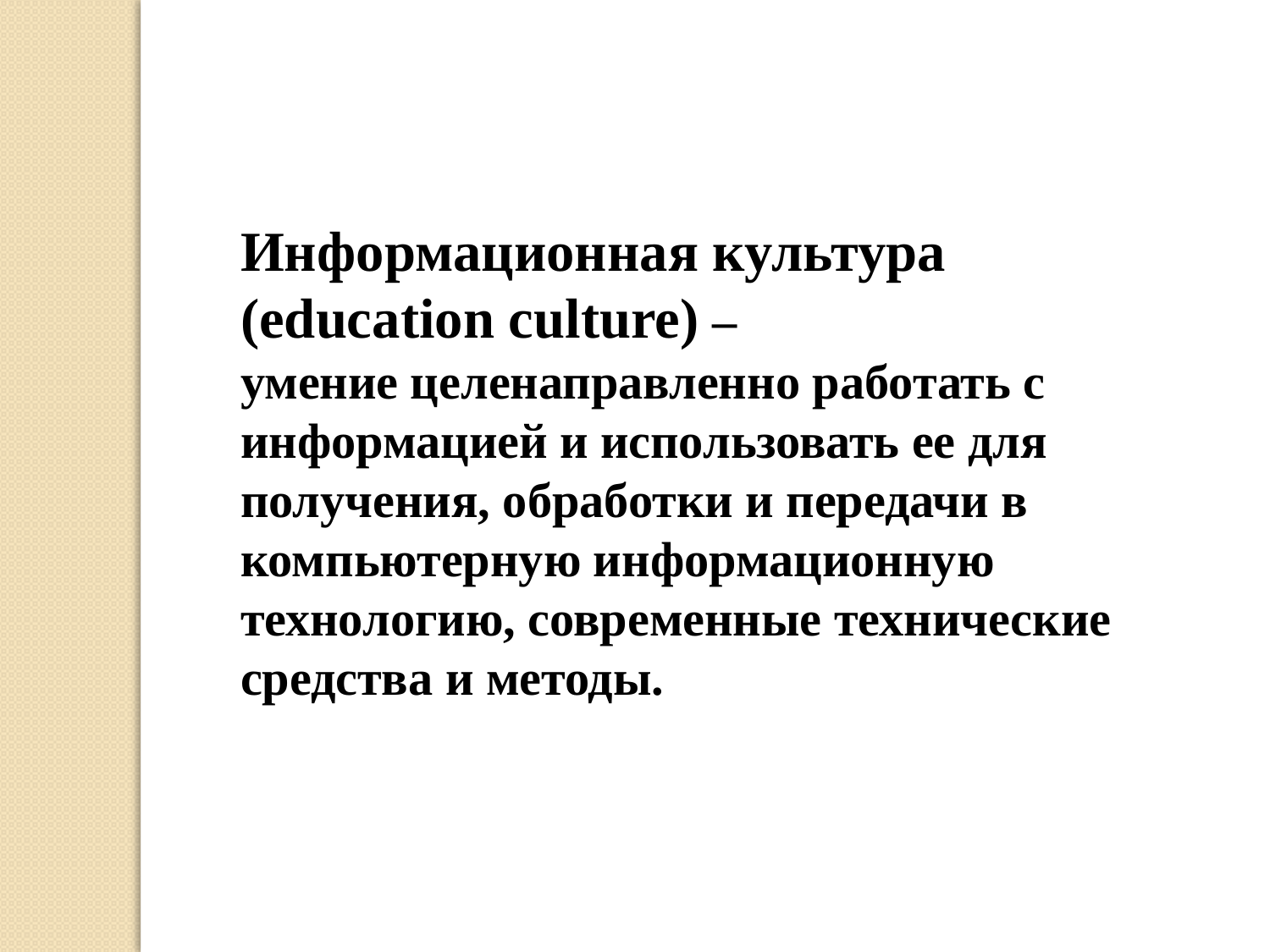

Информационная культура
(education culture) –
умение целенаправленно работать с информацией и использовать ее для получения, обработки и передачи в компьютерную информационную технологию, современные технические средства и методы.